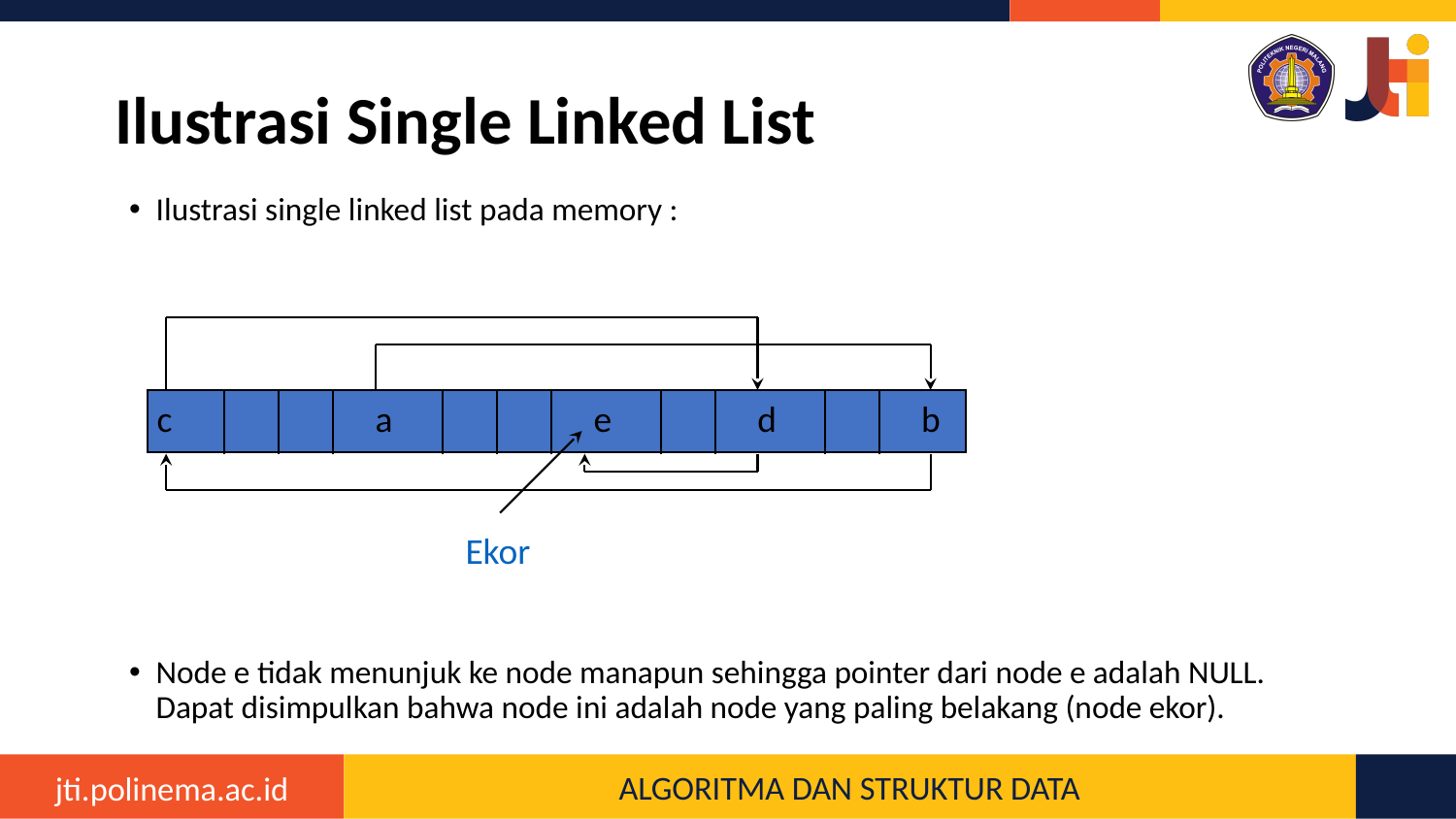

# Ilustrasi Single Linked List
Ilustrasi single linked list pada memory :

Node e tidak menunjuk ke node manapun sehingga pointer dari node e adalah NULL. Dapat disimpulkan bahwa node ini adalah node yang paling belakang (node ekor).

c
a
e
d
b
Ekor